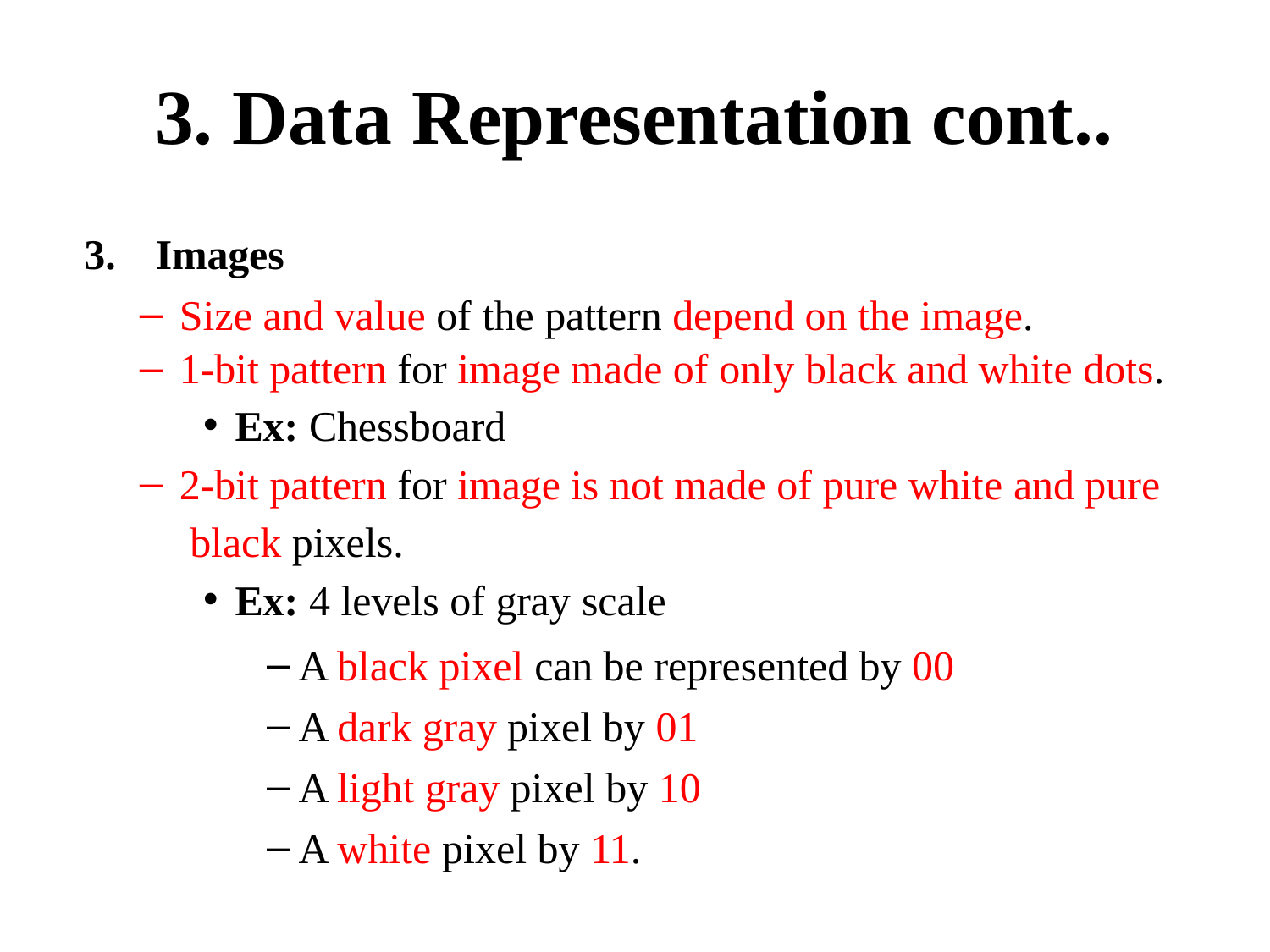

# 3. Data Representation cont..
Images
Size and value of the pattern depend on the image.
1-bit pattern for image made of only black and white dots.
Ex: Chessboard
2-bit pattern for image is not made of pure white and pure  black pixels.
Ex: 4 levels of gray scale
A black pixel can be represented by 00
A dark gray pixel by 01
A light gray pixel by 10
A white pixel by 11.